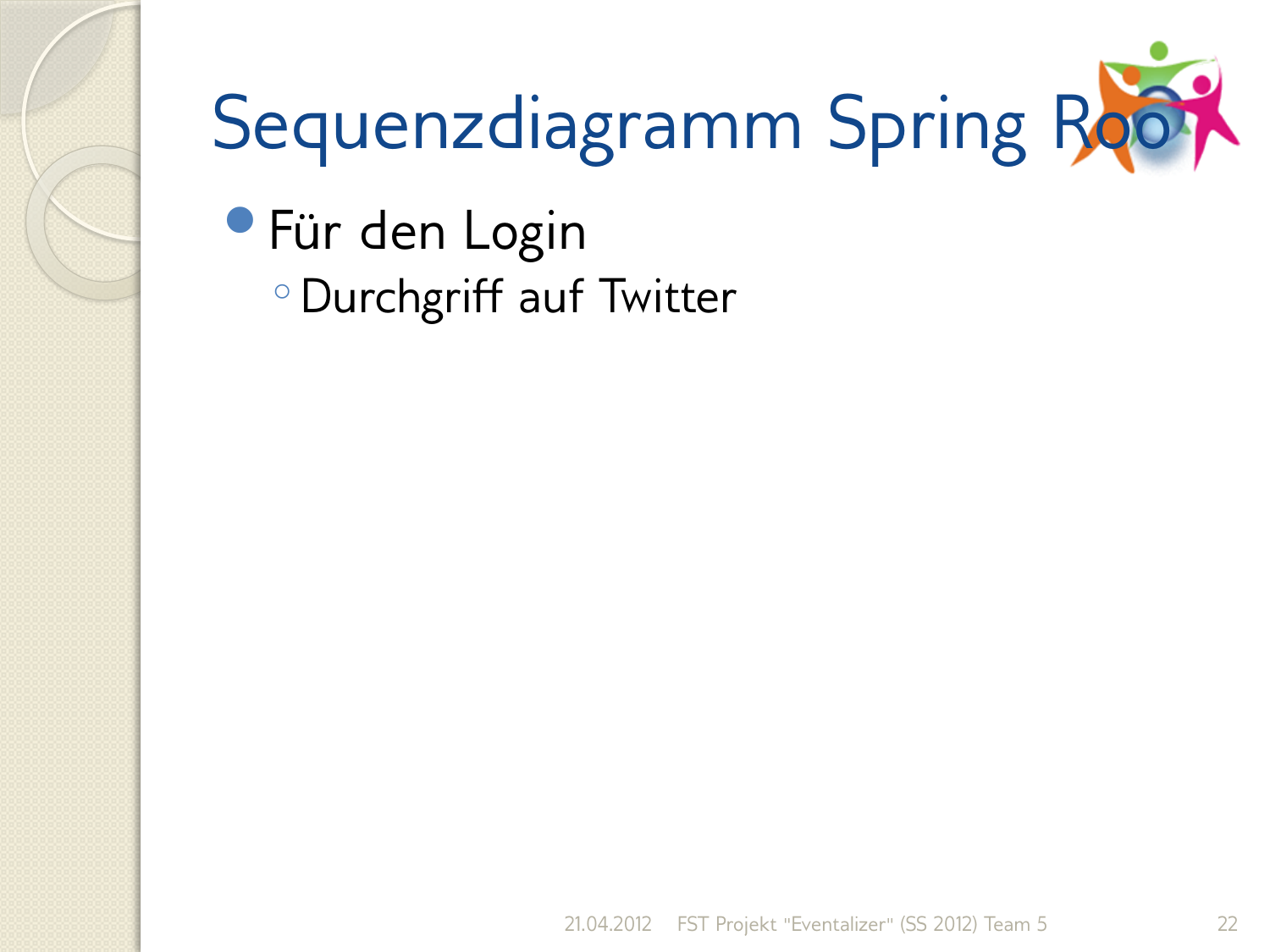

# Sequenzdiagramm Spring Roo
Für den Login
Durchgriff auf Twitter
21.04.2012
FST Projekt "Eventalizer" (SS 2012) Team 5
22